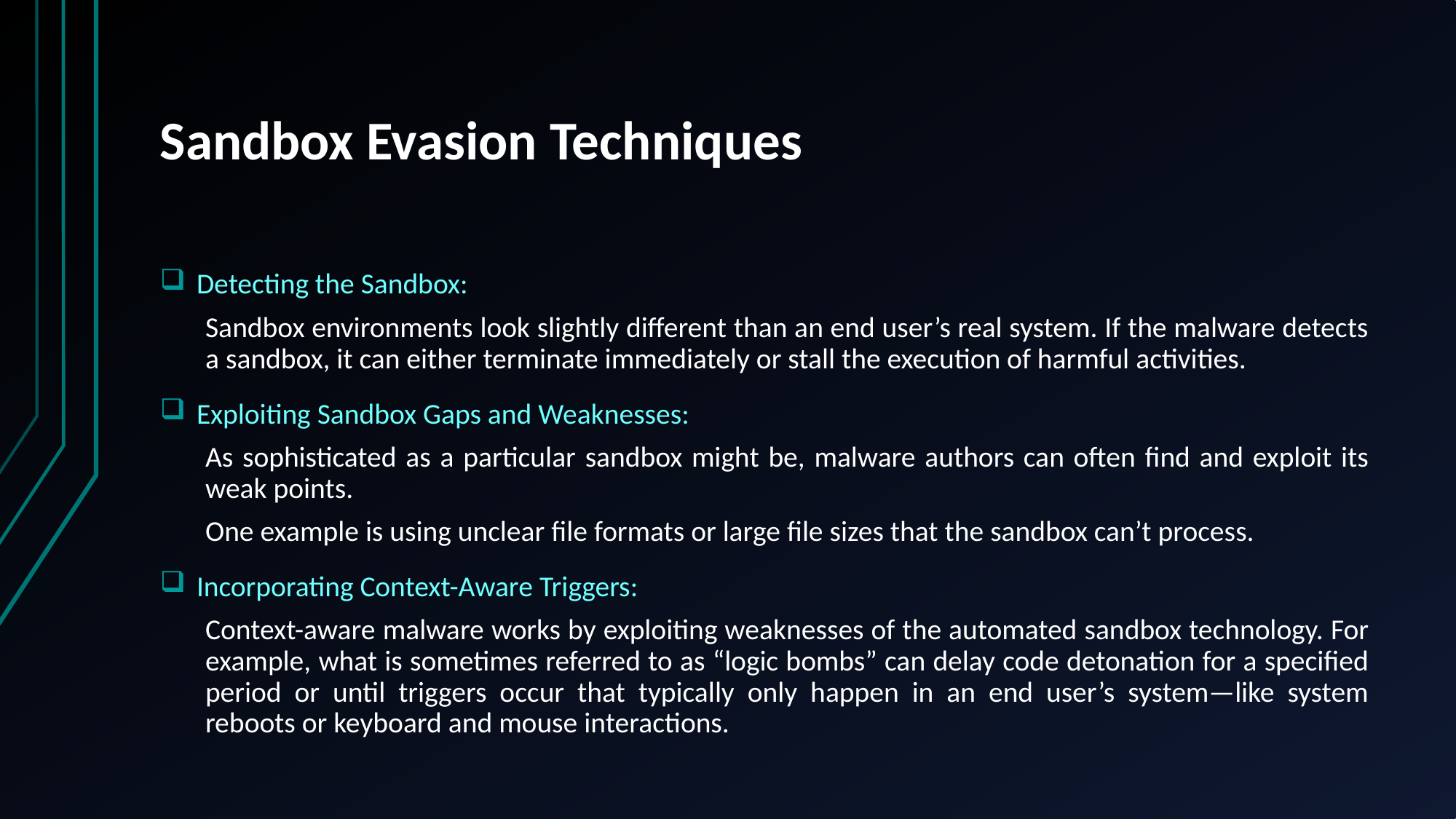

# Sandbox Evasion Techniques

Detecting the Sandbox:
Sandbox environments look slightly different than an end user’s real system. If the malware detects a sandbox, it can either terminate immediately or stall the execution of harmful activities.
Exploiting Sandbox Gaps and Weaknesses:
As sophisticated as a particular sandbox might be, malware authors can often find and exploit its weak points.
One example is using unclear file formats or large file sizes that the sandbox can’t process.
Incorporating Context-Aware Triggers:
Context-aware malware works by exploiting weaknesses of the automated sandbox technology. For example, what is sometimes referred to as “logic bombs” can delay code detonation for a specified period or until triggers occur that typically only happen in an end user’s system—like system reboots or keyboard and mouse interactions.